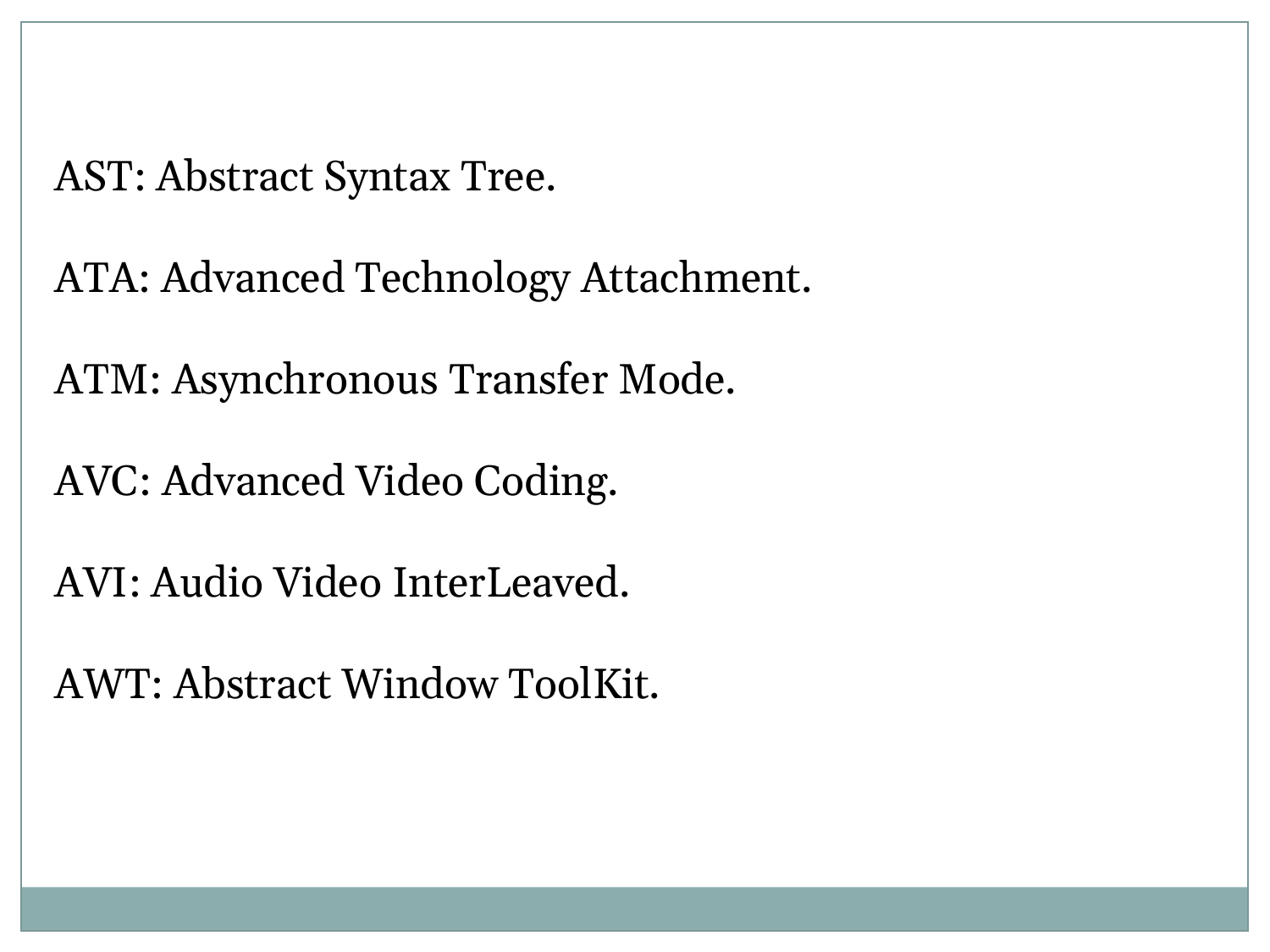

AST: Abstract Syntax Tree.

ATA: Advanced Technology Attachment.

ATM: Asynchronous Transfer Mode.

AVC: Advanced Video Coding.

AVI: Audio Video InterLeaved.

AWT: Abstract Window ToolKit.